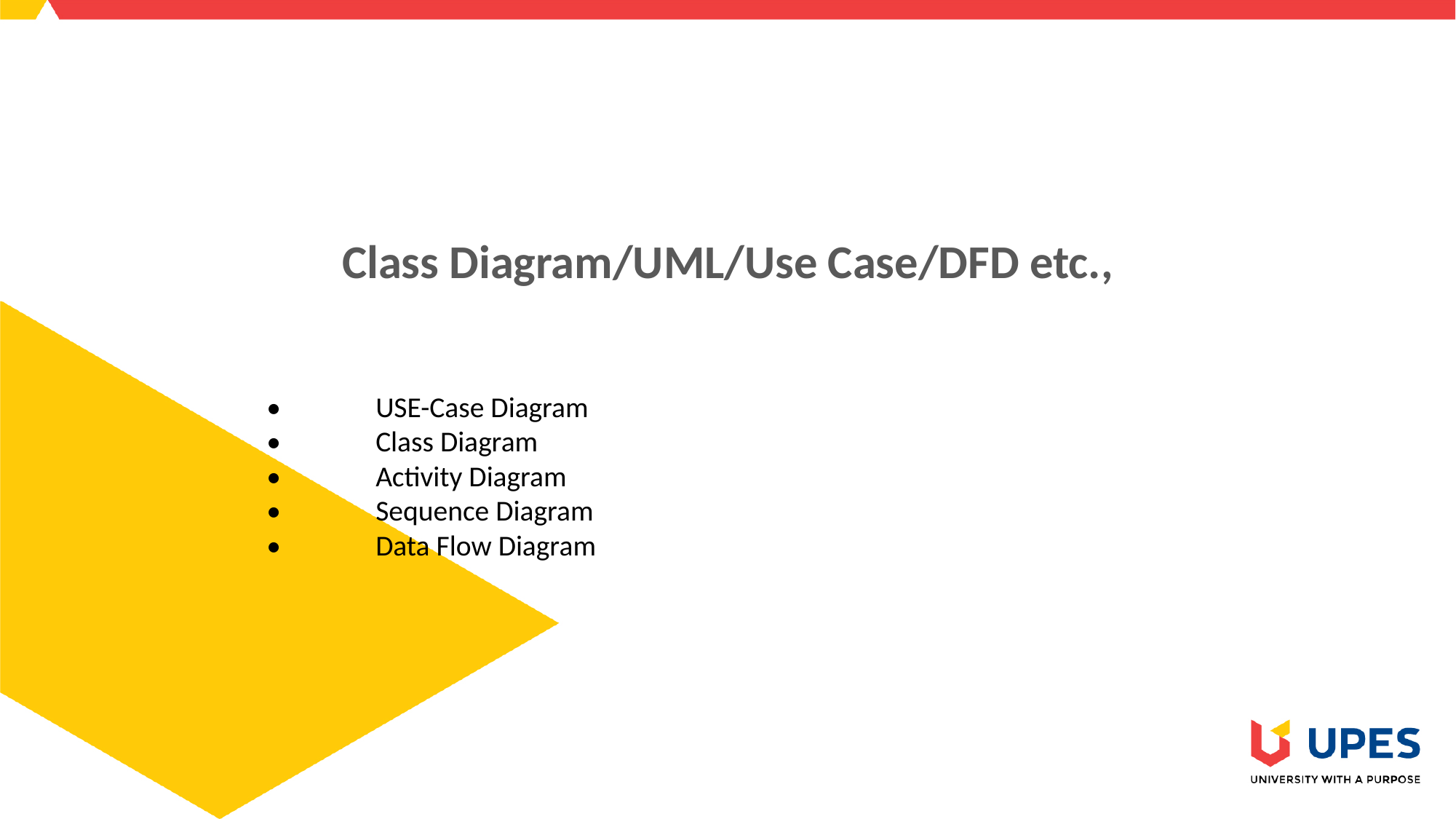

# Class Diagram/UML/Use Case/DFD etc.,
•	USE-Case Diagram
•	Class Diagram
•	Activity Diagram
•	Sequence Diagram
•	Data Flow Diagram